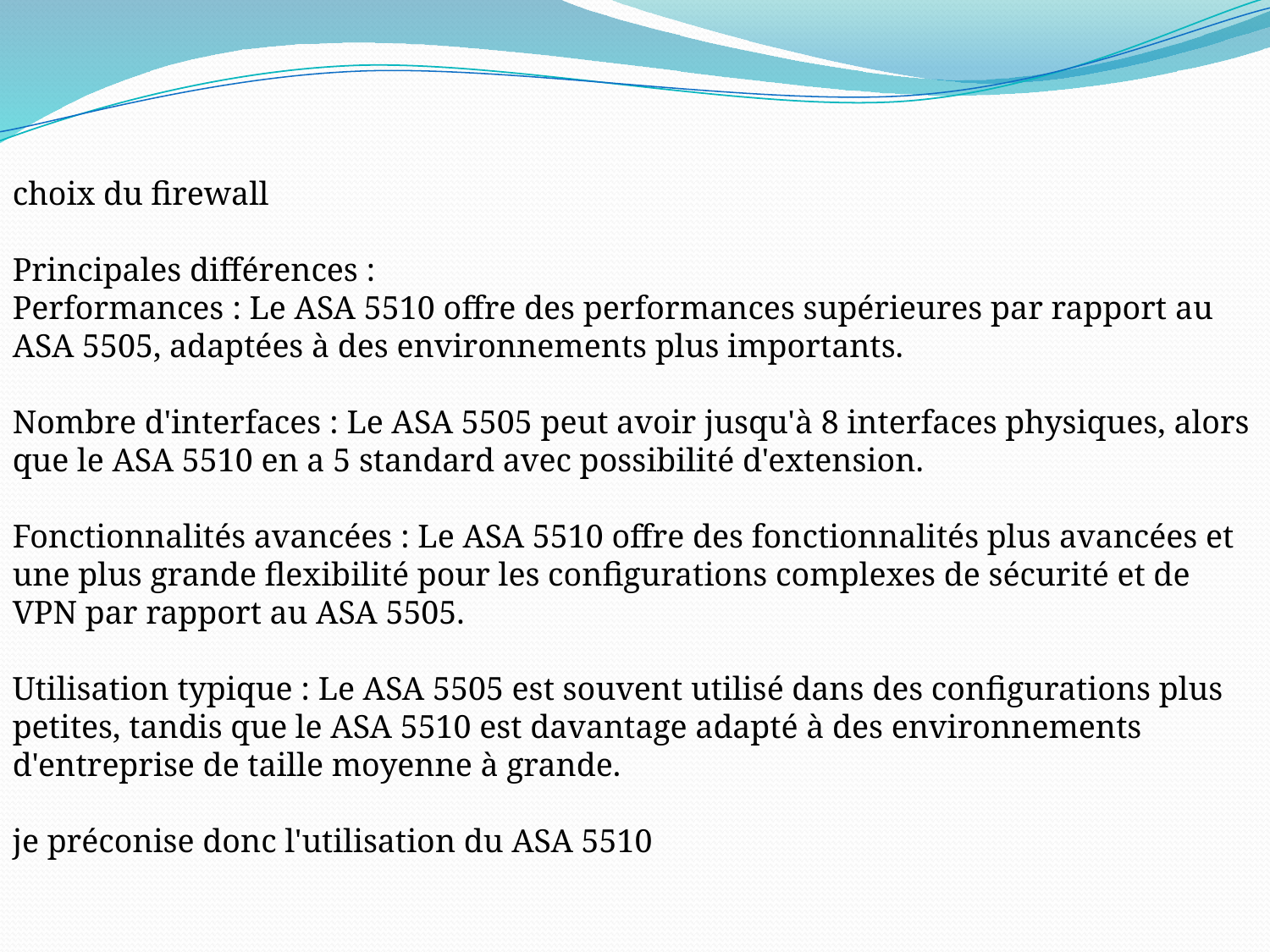

choix du firewall

Principales différences :
Performances : Le ASA 5510 offre des performances supérieures par rapport au ASA 5505, adaptées à des environnements plus importants.

Nombre d'interfaces : Le ASA 5505 peut avoir jusqu'à 8 interfaces physiques, alors que le ASA 5510 en a 5 standard avec possibilité d'extension.

Fonctionnalités avancées : Le ASA 5510 offre des fonctionnalités plus avancées et une plus grande flexibilité pour les configurations complexes de sécurité et de VPN par rapport au ASA 5505.

Utilisation typique : Le ASA 5505 est souvent utilisé dans des configurations plus petites, tandis que le ASA 5510 est davantage adapté à des environnements d'entreprise de taille moyenne à grande.

je préconise donc l'utilisation du ASA 5510